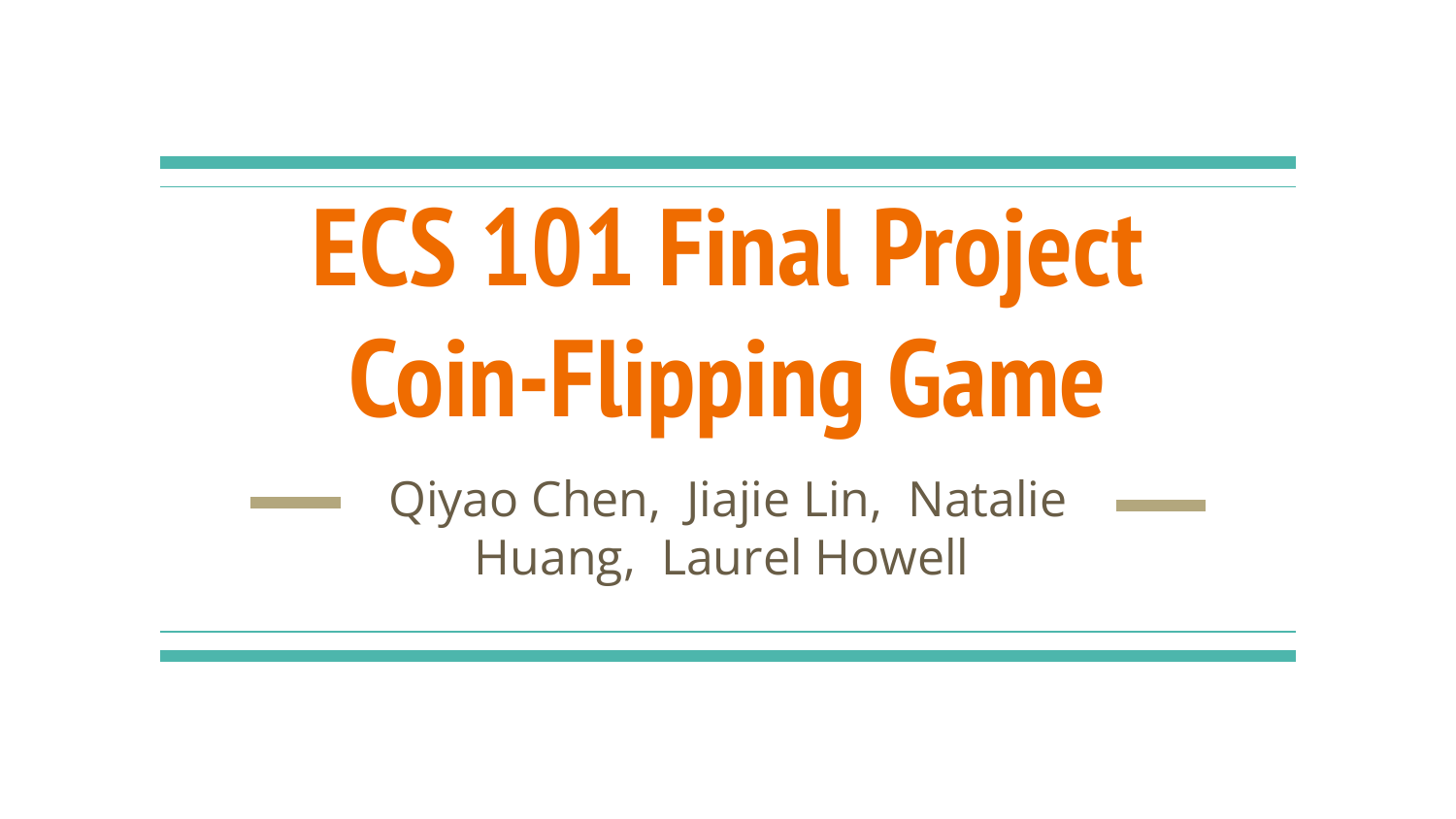

# ECS 101 Final Project
Coin-Flipping Game
Qiyao Chen,  Jiajie Lin,  Natalie Huang,  Laurel Howell